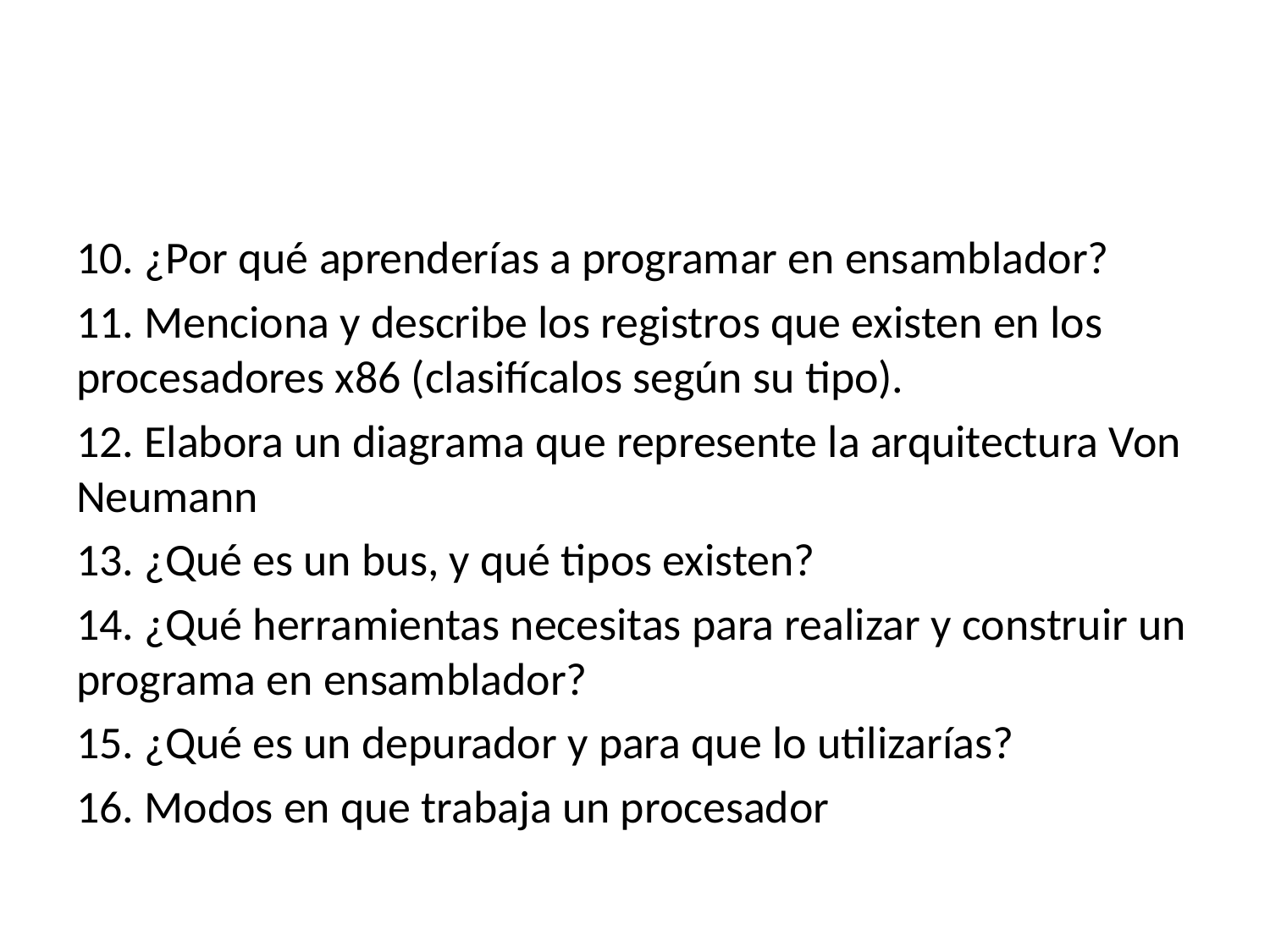

#
10. ¿Por qué aprenderías a programar en ensamblador?
11. Menciona y describe los registros que existen en los procesadores x86 (clasifícalos según su tipo).
12. Elabora un diagrama que represente la arquitectura Von Neumann
13. ¿Qué es un bus, y qué tipos existen?
14. ¿Qué herramientas necesitas para realizar y construir un programa en ensamblador?
15. ¿Qué es un depurador y para que lo utilizarías?
16. Modos en que trabaja un procesador